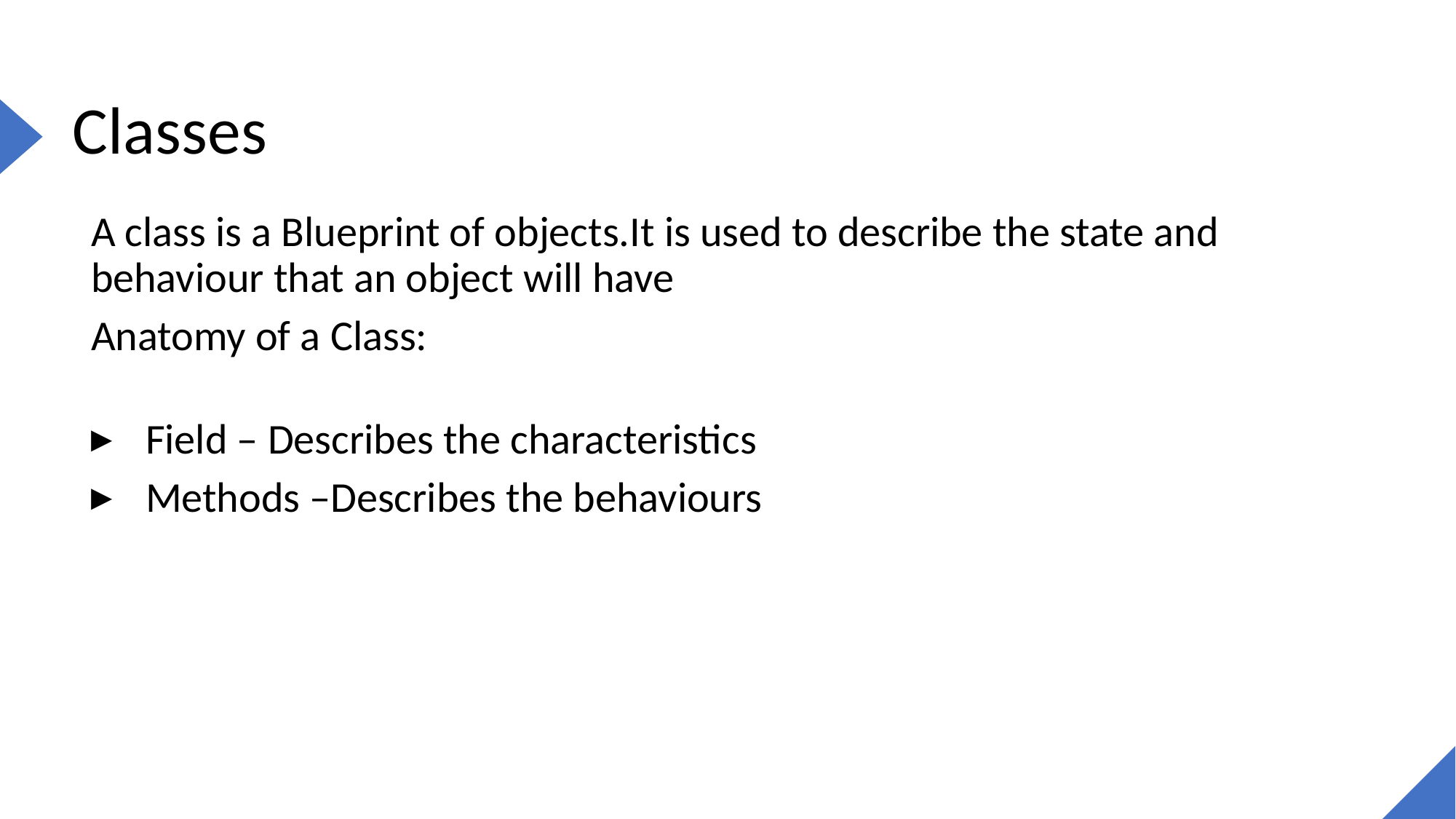

# Classes
A class is a Blueprint of objects.It is used to describe the state and behaviour that an object will have
Anatomy of a Class:
Field – Describes the characteristics
Methods –Describes the behaviours